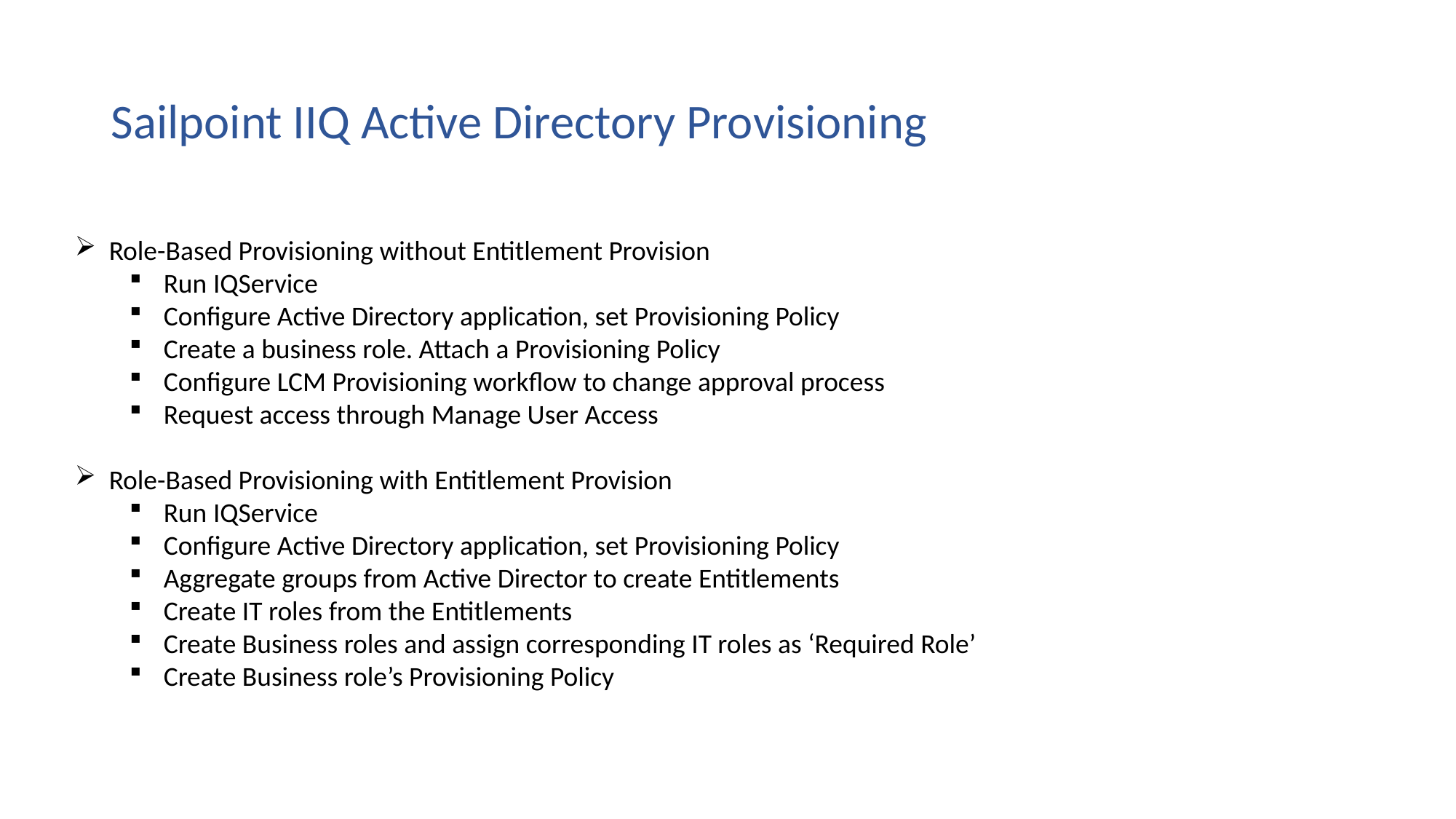

# Sailpoint IIQ Active Directory Provisioning
Role-Based Provisioning without Entitlement Provision
Run IQService
Configure Active Directory application, set Provisioning Policy
Create a business role. Attach a Provisioning Policy
Configure LCM Provisioning workflow to change approval process
Request access through Manage User Access

Role-Based Provisioning with Entitlement Provision
Run IQService
Configure Active Directory application, set Provisioning Policy
Aggregate groups from Active Director to create Entitlements
Create IT roles from the Entitlements
Create Business roles and assign corresponding IT roles as ‘Required Role’
Create Business role’s Provisioning Policy